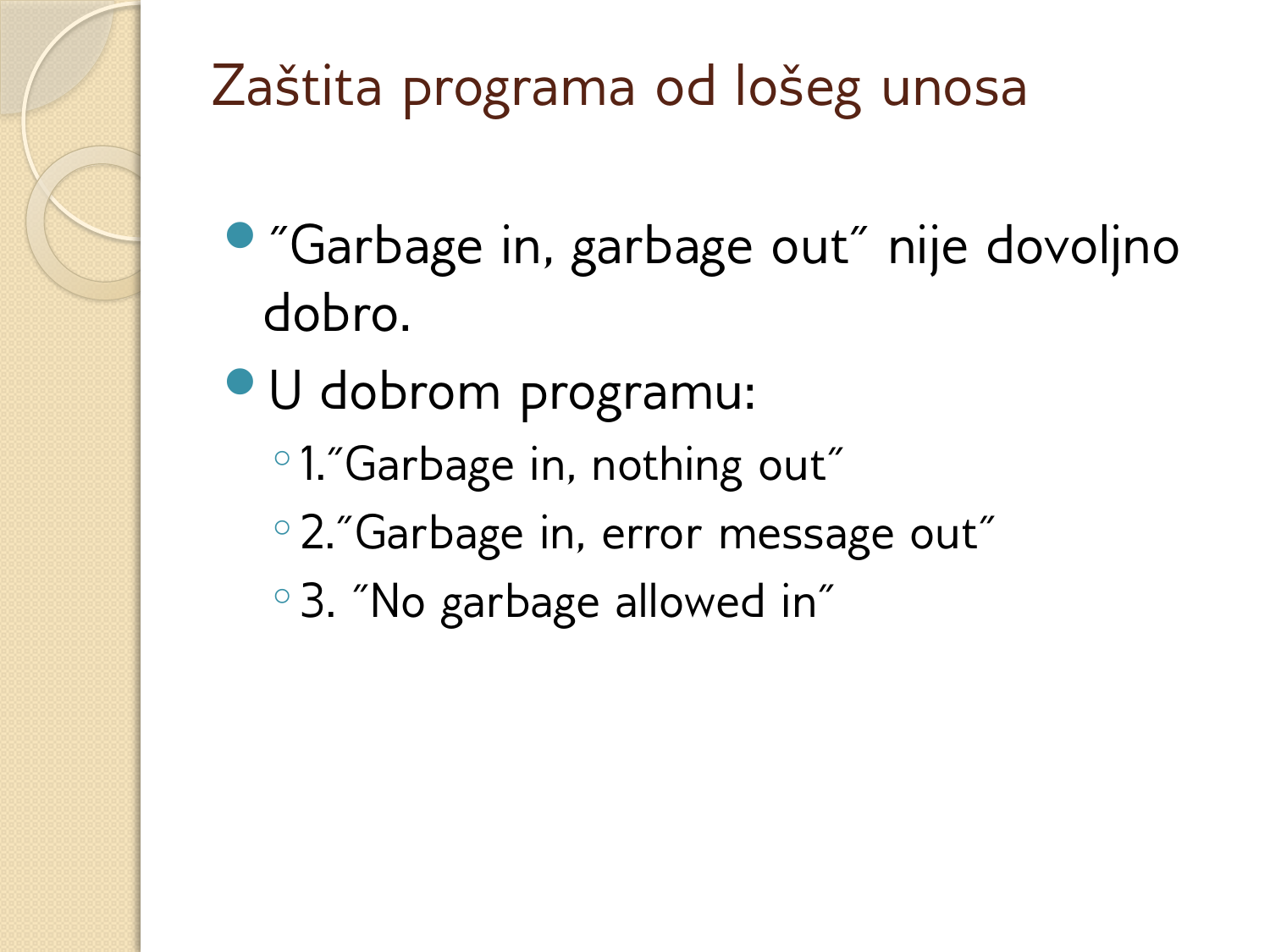

# Zaštita programa od lošeg unosa
˝Garbage in, garbage out˝ nije dovoljno dobro.
U dobrom programu:
1.˝Garbage in, nothing out˝
2.˝Garbage in, error message out˝
3. ˝No garbage allowed in˝